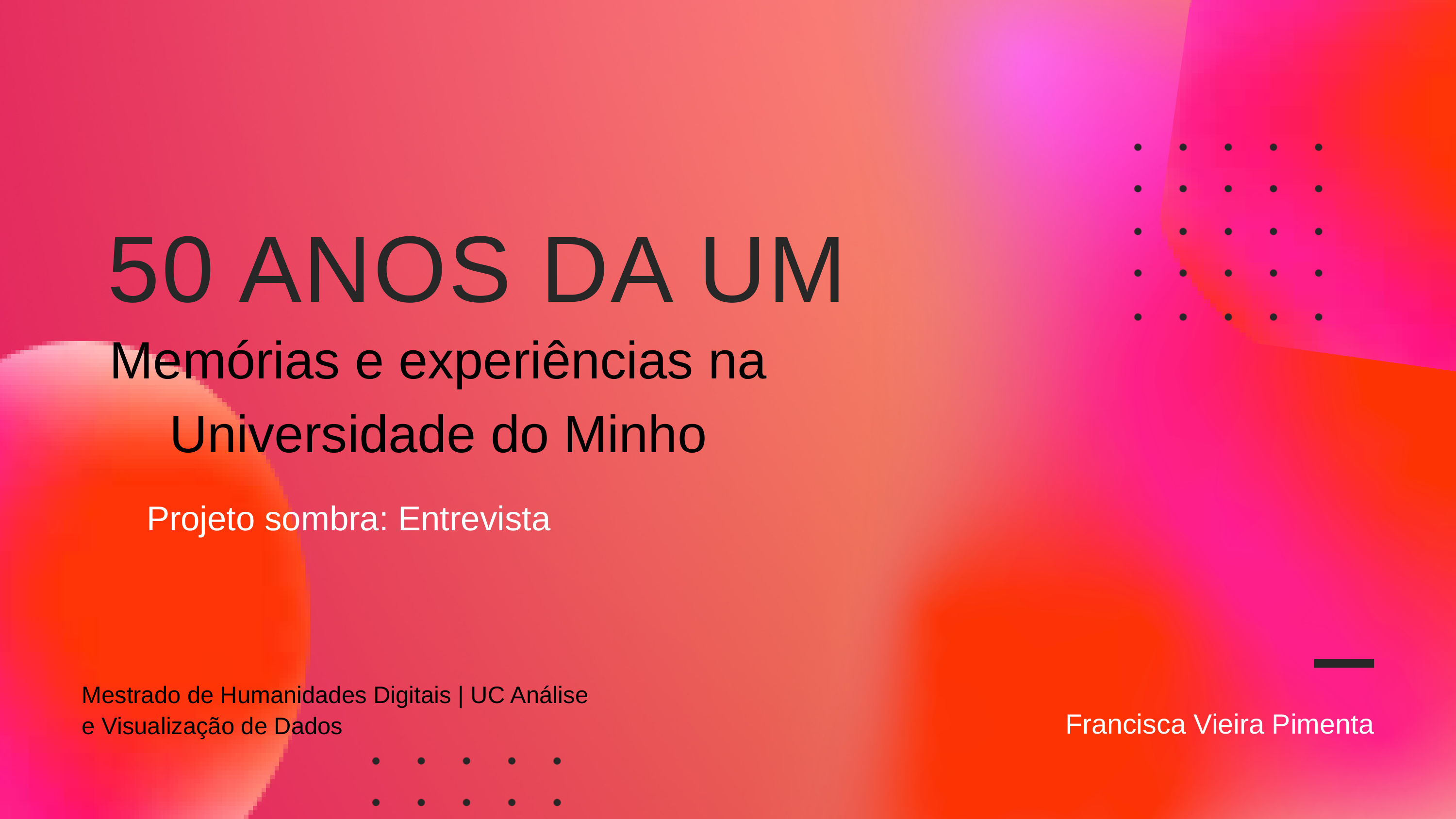

50 ANOS DA UM

Memórias e experiências na Universidade do Minho

Projeto sombra: Entrevista

Francisca Vieira Pimenta
Mestrado de Humanidades Digitais | UC Análise e Visualização de Dados